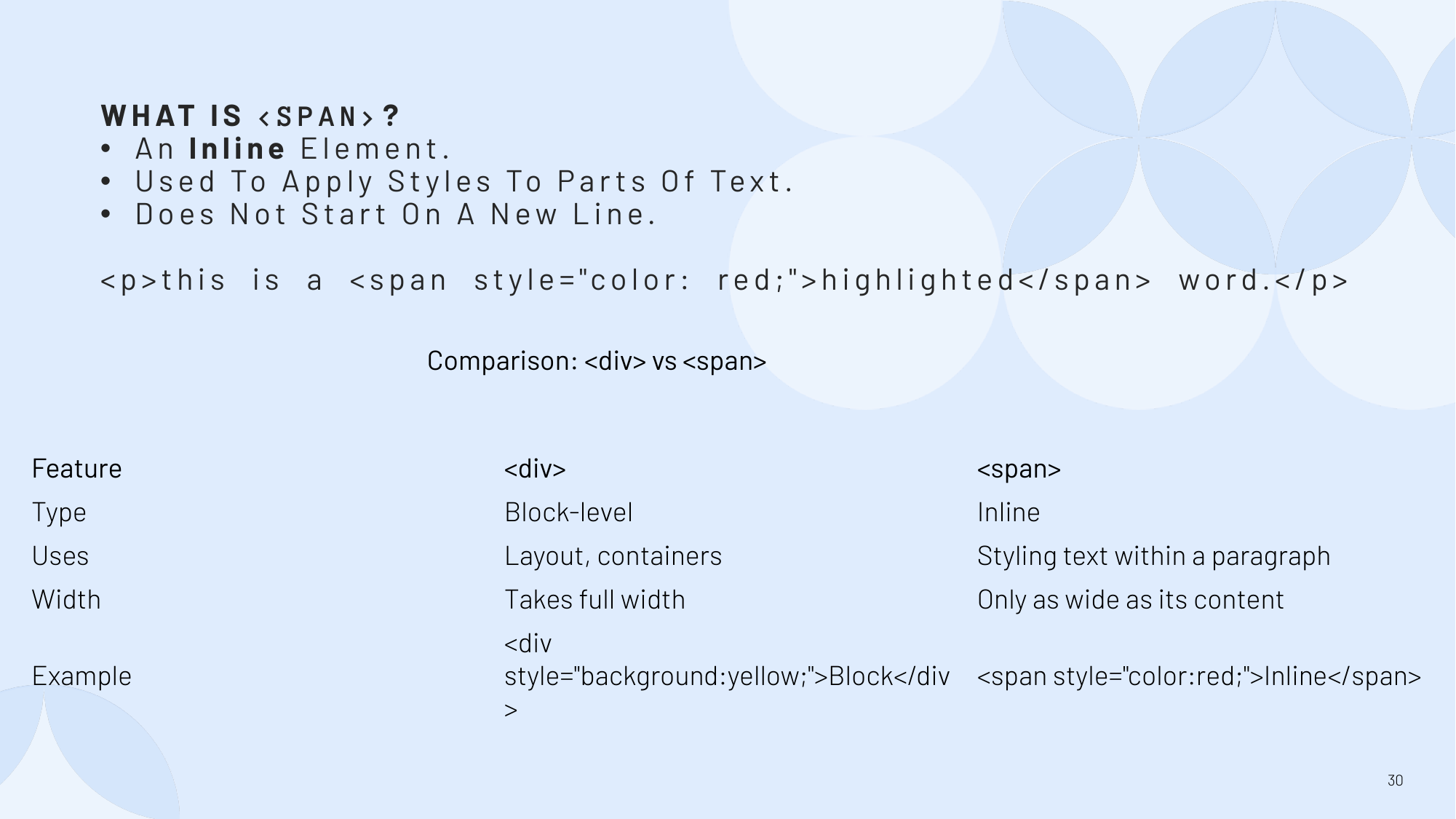

# What is <span>?
An Inline Element.
Used To Apply Styles To Parts Of Text.
Does Not Start On A New Line.
<p>this is a <span style="color: red;">highlighted</span> word.</p>

Comparison: <div> vs <span>
| Feature | <div> | <span> |
| --- | --- | --- |
| Type | Block-level | Inline |
| Uses | Layout, containers | Styling text within a paragraph |
| Width | Takes full width | Only as wide as its content |
| Example | <div style="background:yellow;">Block</div> | <span style="color:red;">Inline</span> |
30